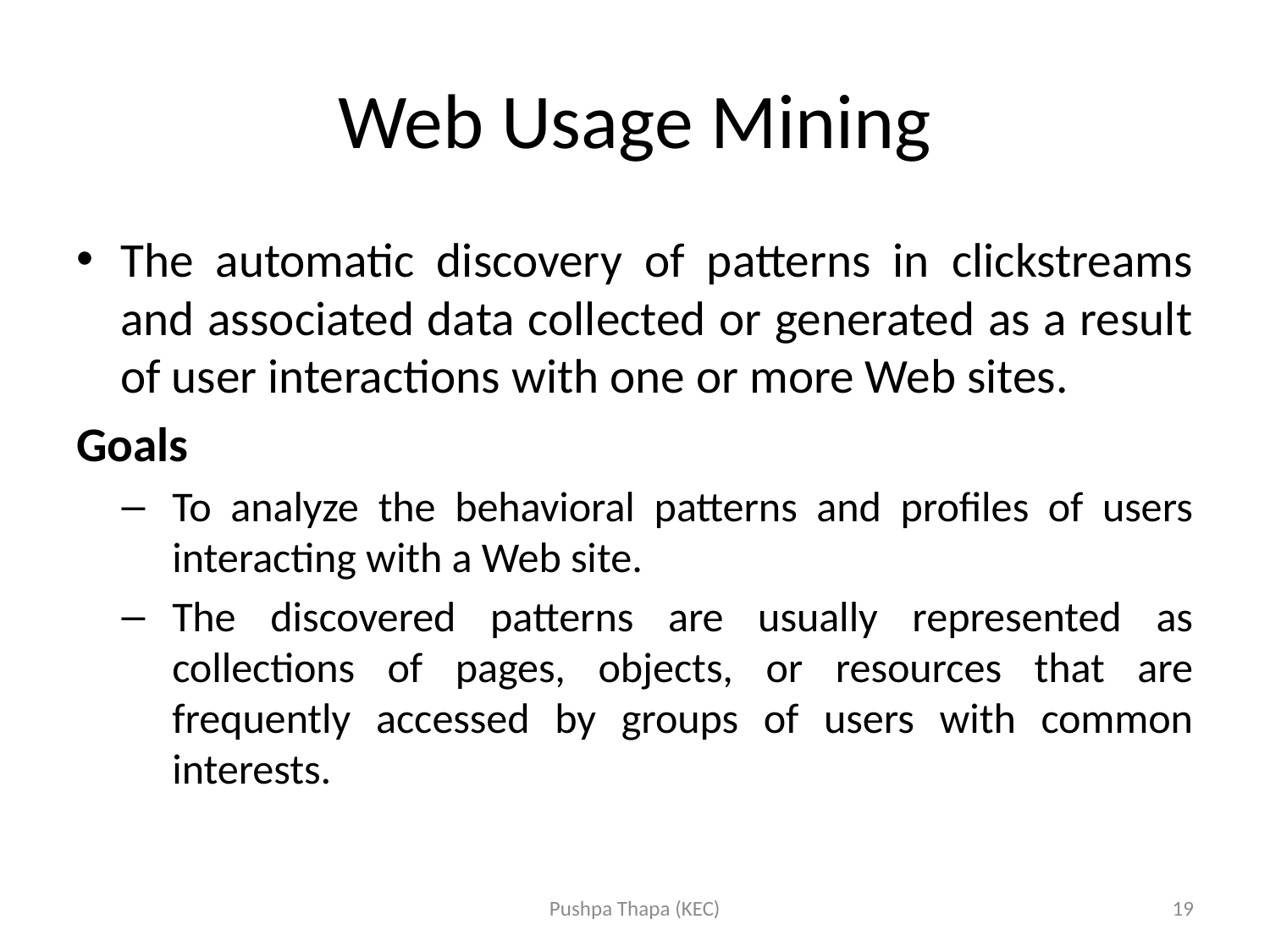

# Web Usage Mining
The automatic discovery of patterns in clickstreams and associated data collected or generated as a result of user interactions with one or more Web sites.
Goals
To analyze the behavioral patterns and profiles of users interacting with a Web site.
The discovered patterns are usually represented as collections of pages, objects, or resources that are frequently accessed by groups of users with common interests.

Pushpa Thapa (KEC)
19